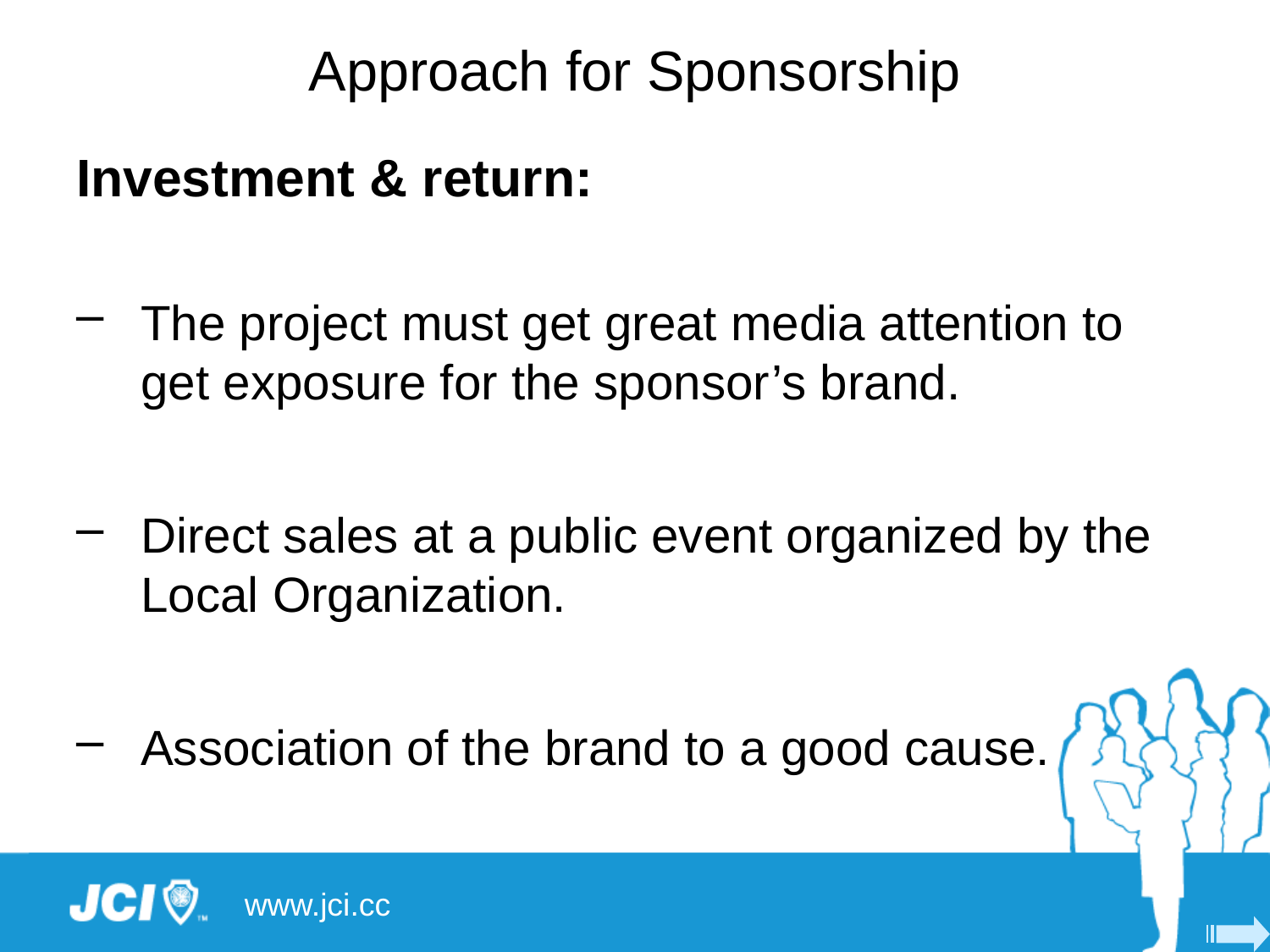

Approach for Sponsorship
Investment & return:

The project must get great media attention to get exposure for the sponsor’s brand.

Direct sales at a public event organized by the Local Organization.

Association of the brand to a good cause.